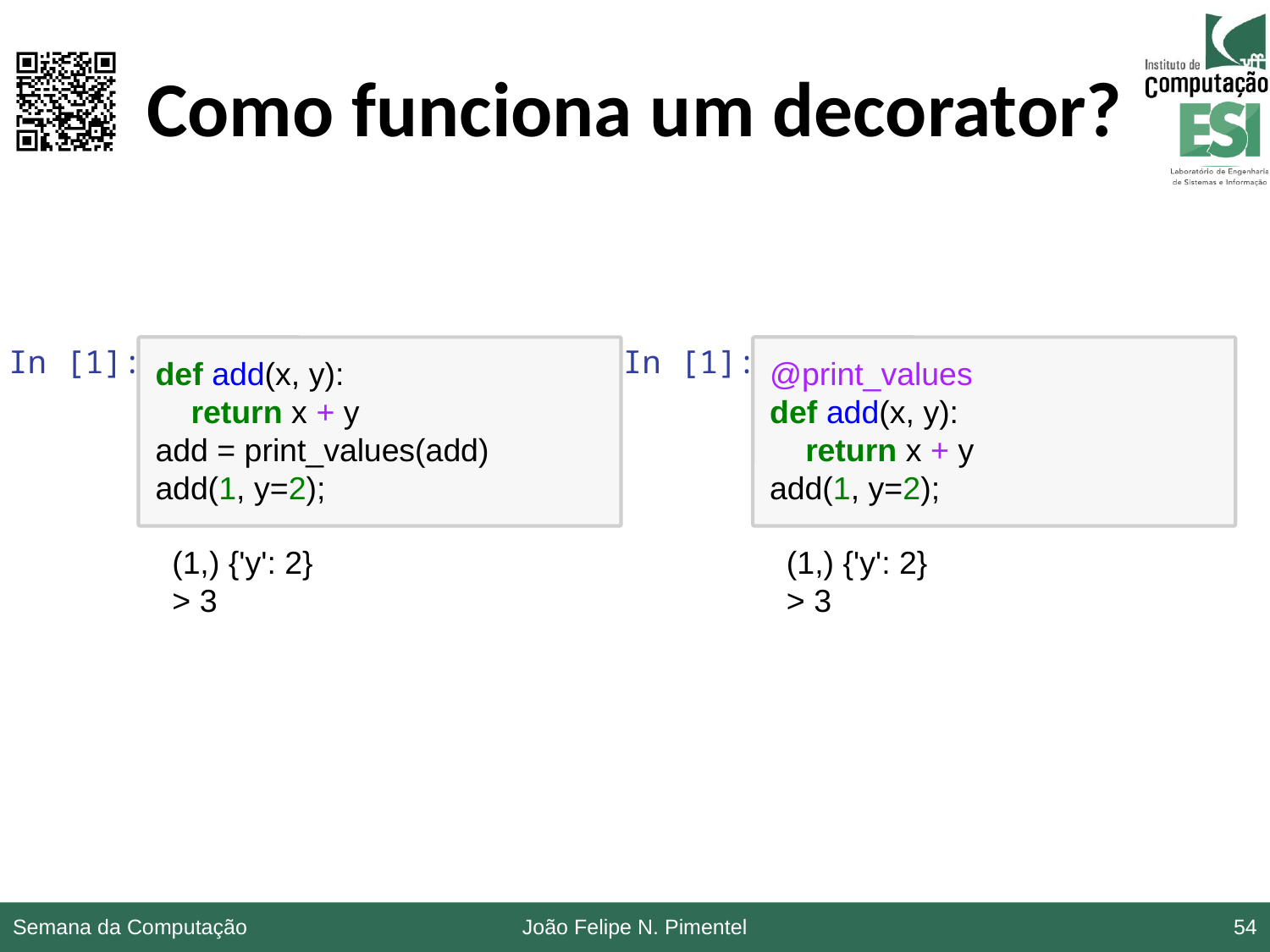

# Como funciona um decorator?
In [1]:
In [1]:
def add(x, y):
    return x + y
add = print_values(add)
add(1, y=2);
@print_values
def add(x, y):
    return x + y
add(1, y=2);
(1,) {'y': 2}
> 3
(1,) {'y': 2}
> 3
Semana da Computação
João Felipe N. Pimentel
54